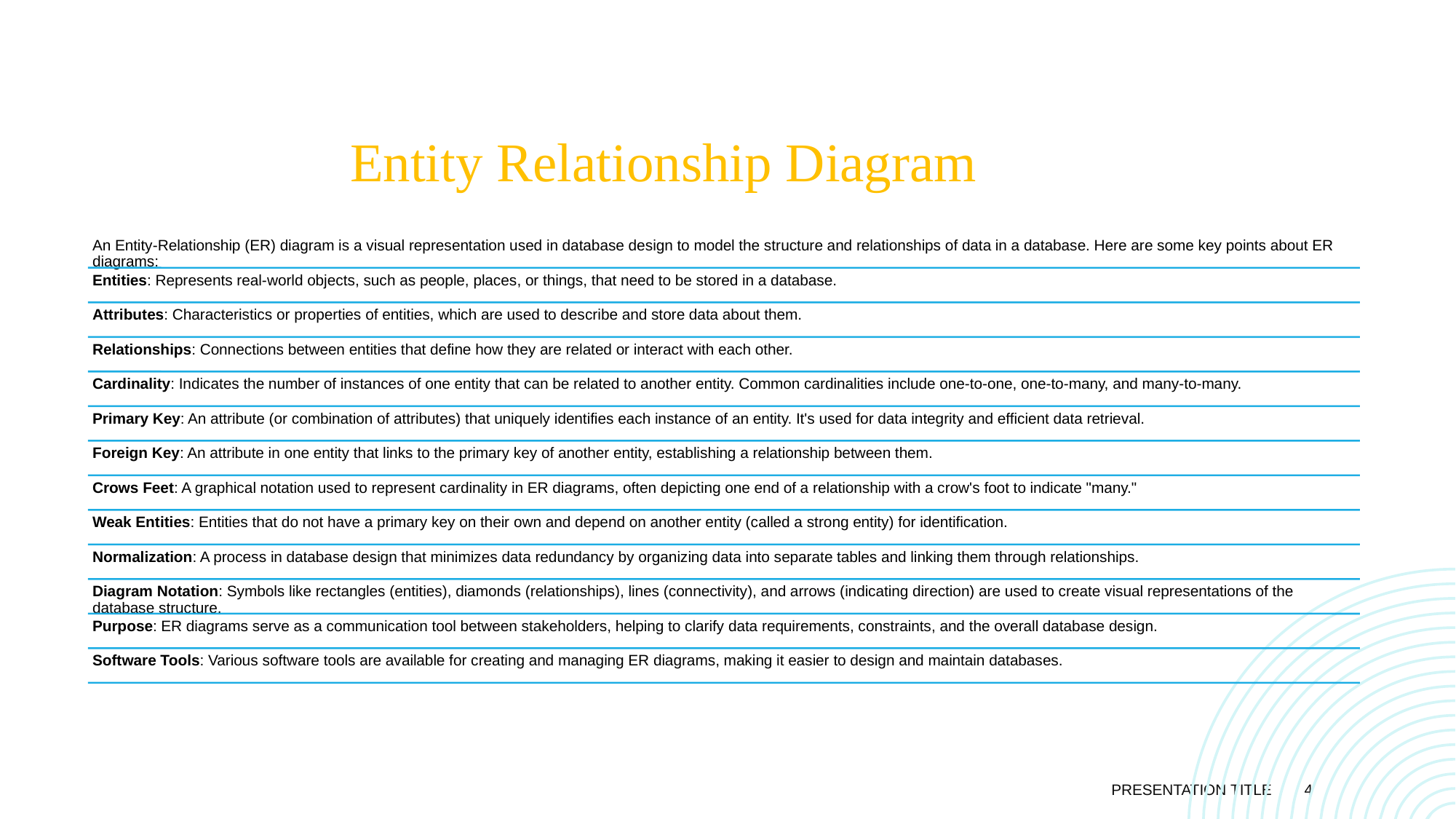

# ENTITY RELATIONSHIP DIAGRAM

                     Entity Relationship Diagram
An Entity-Relationship (ER) diagram is a visual representation used in database design to model the structure and relationships of data in a database. Here are some key points about ER diagrams:
Entities: Represents real-world objects, such as people, places, or things, that need to be stored in a database.
Attributes: Characteristics or properties of entities, which are used to describe and store data about them.
Relationships: Connections between entities that define how they are related or interact with each other.
Cardinality: Indicates the number of instances of one entity that can be related to another entity. Common cardinalities include one-to-one, one-to-many, and many-to-many.
Primary Key: An attribute (or combination of attributes) that uniquely identifies each instance of an entity. It's used for data integrity and efficient data retrieval.
Foreign Key: An attribute in one entity that links to the primary key of another entity, establishing a relationship between them.
Crows Feet: A graphical notation used to represent cardinality in ER diagrams, often depicting one end of a relationship with a crow's foot to indicate "many."
Weak Entities: Entities that do not have a primary key on their own and depend on another entity (called a strong entity) for identification.
Normalization: A process in database design that minimizes data redundancy by organizing data into separate tables and linking them through relationships.
Diagram Notation: Symbols like rectangles (entities), diamonds (relationships), lines (connectivity), and arrows (indicating direction) are used to create visual representations of the database structure.
Purpose: ER diagrams serve as a communication tool between stakeholders, helping to clarify data requirements, constraints, and the overall database design.
Software Tools: Various software tools are available for creating and managing ER diagrams, making it easier to design and maintain databases.

Presentation title
4